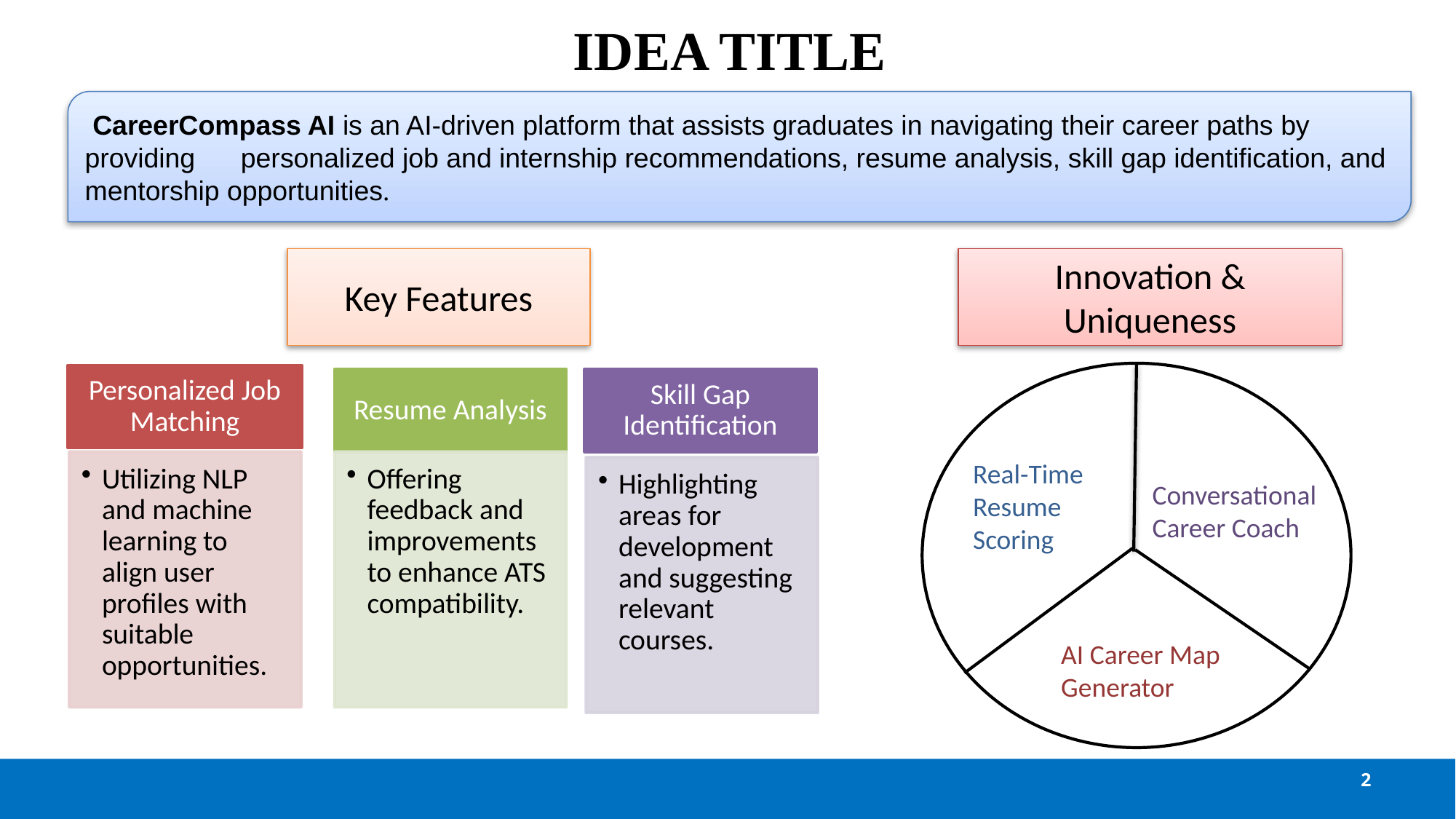

# IDEA TITLE

 CareerCompass AI is an AI-driven platform that assists graduates in navigating their career paths by providing      personalized job and internship recommendations, resume analysis, skill gap identification, and mentorship opportunities.
.
Key Features
Innovation & Uniqueness
Personalized Job Matching
Utilizing NLP and machine learning to align user profiles with suitable opportunities.
Resume Analysis
Offering feedback and improvements to enhance ATS compatibility.
Skill Gap Identification
Highlighting areas for development and suggesting relevant courses.

Real-Time Resume Scoring
Conversational Career Coach
AI Career Map Generator

2